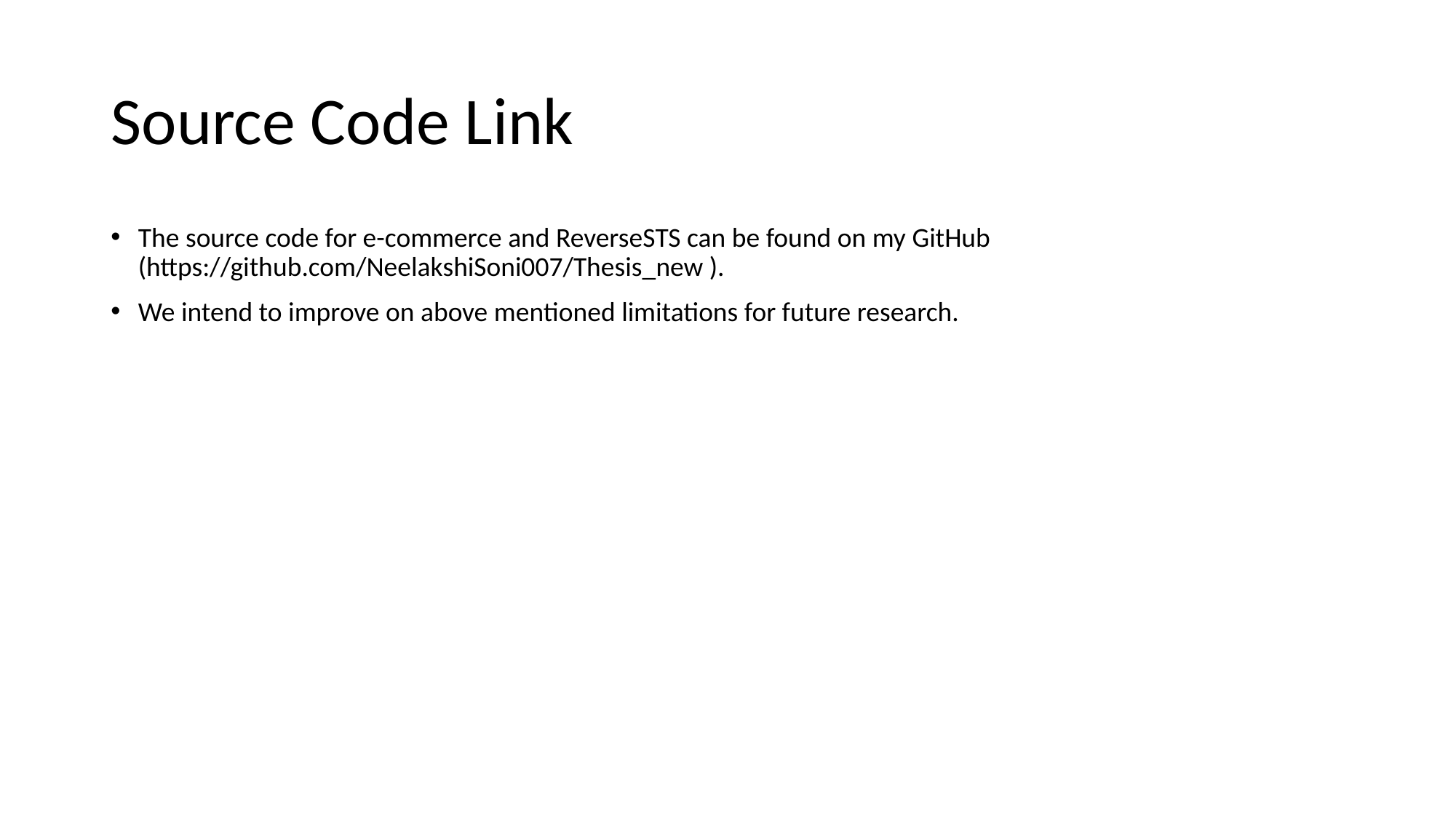

# Source Code Link
The source code for e-commerce and ReverseSTS can be found on my GitHub (https://github.com/NeelakshiSoni007/Thesis_new ).
We intend to improve on above mentioned limitations for future research.